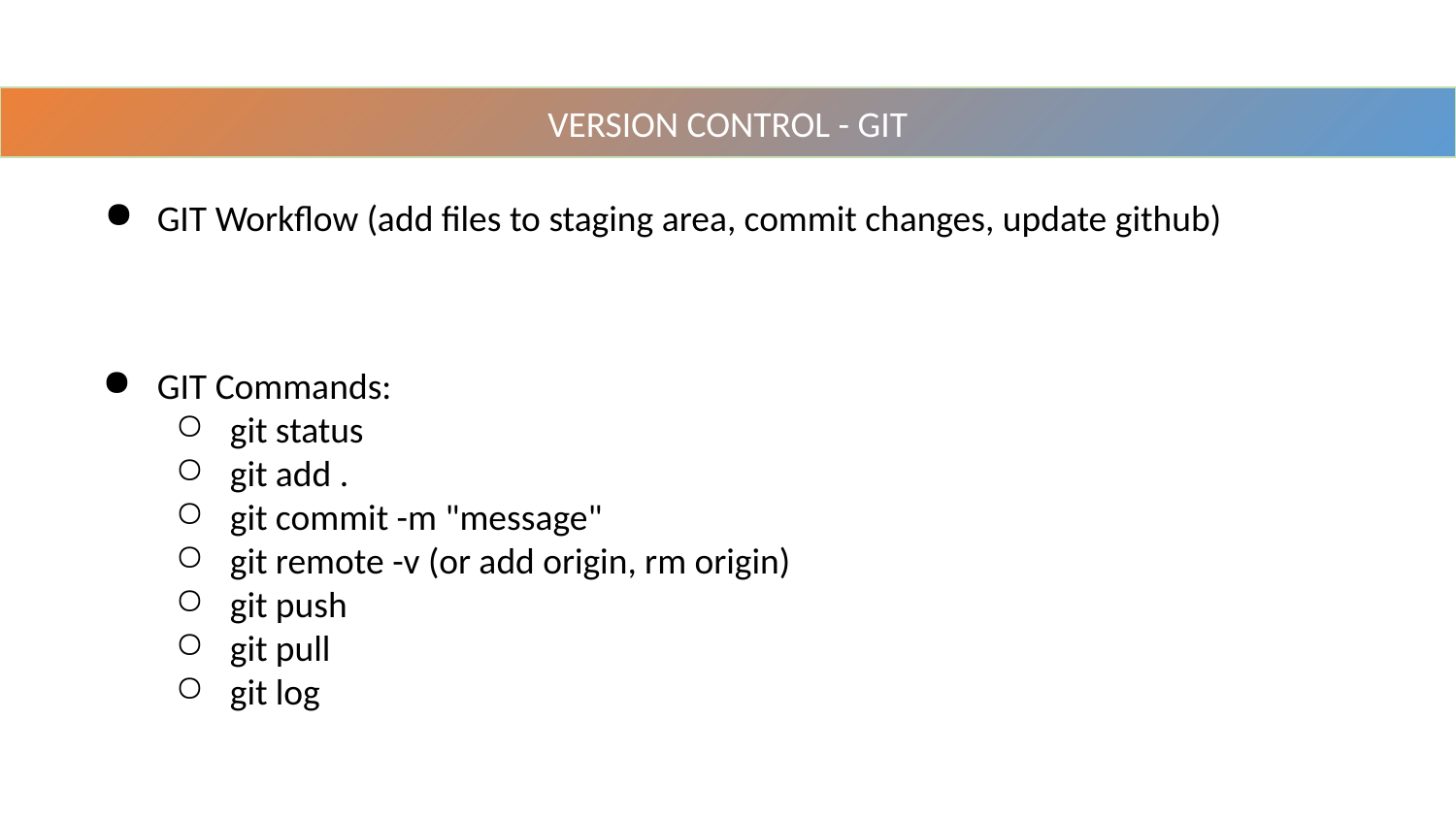

VERSION CONTROL - GIT
GIT Workflow (add files to staging area, commit changes, update github)

GIT Commands:
git status
git add .
git commit -m "message"
git remote -v (or add origin, rm origin)
git push
git pull
git log